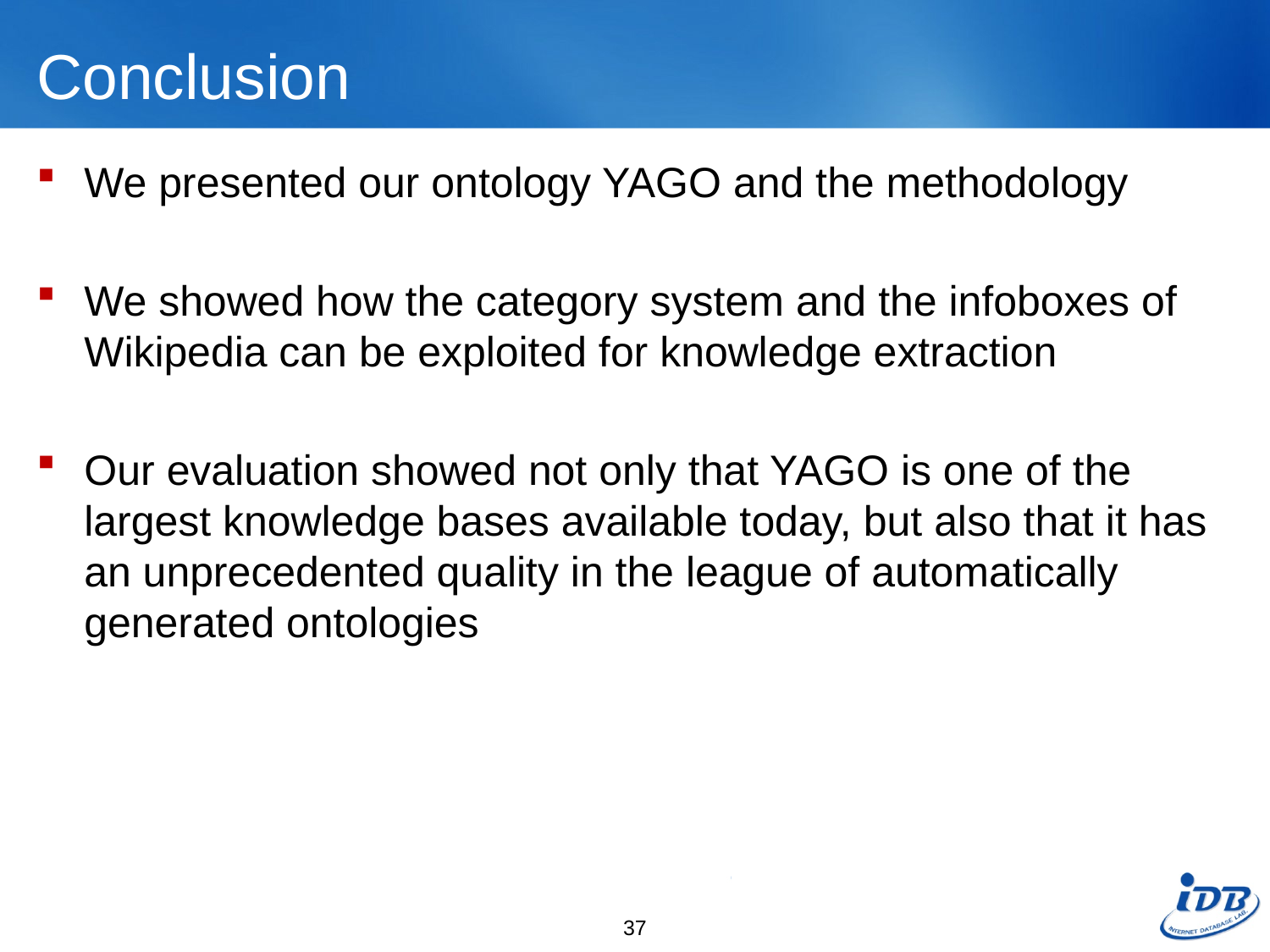

# Conclusion
We presented our ontology YAGO and the methodology

We showed how the category system and the infoboxes of Wikipedia can be exploited for knowledge extraction

Our evaluation showed not only that YAGO is one of the largest knowledge bases available today, but also that it has an unprecedented quality in the league of automatically generated ontologies

37